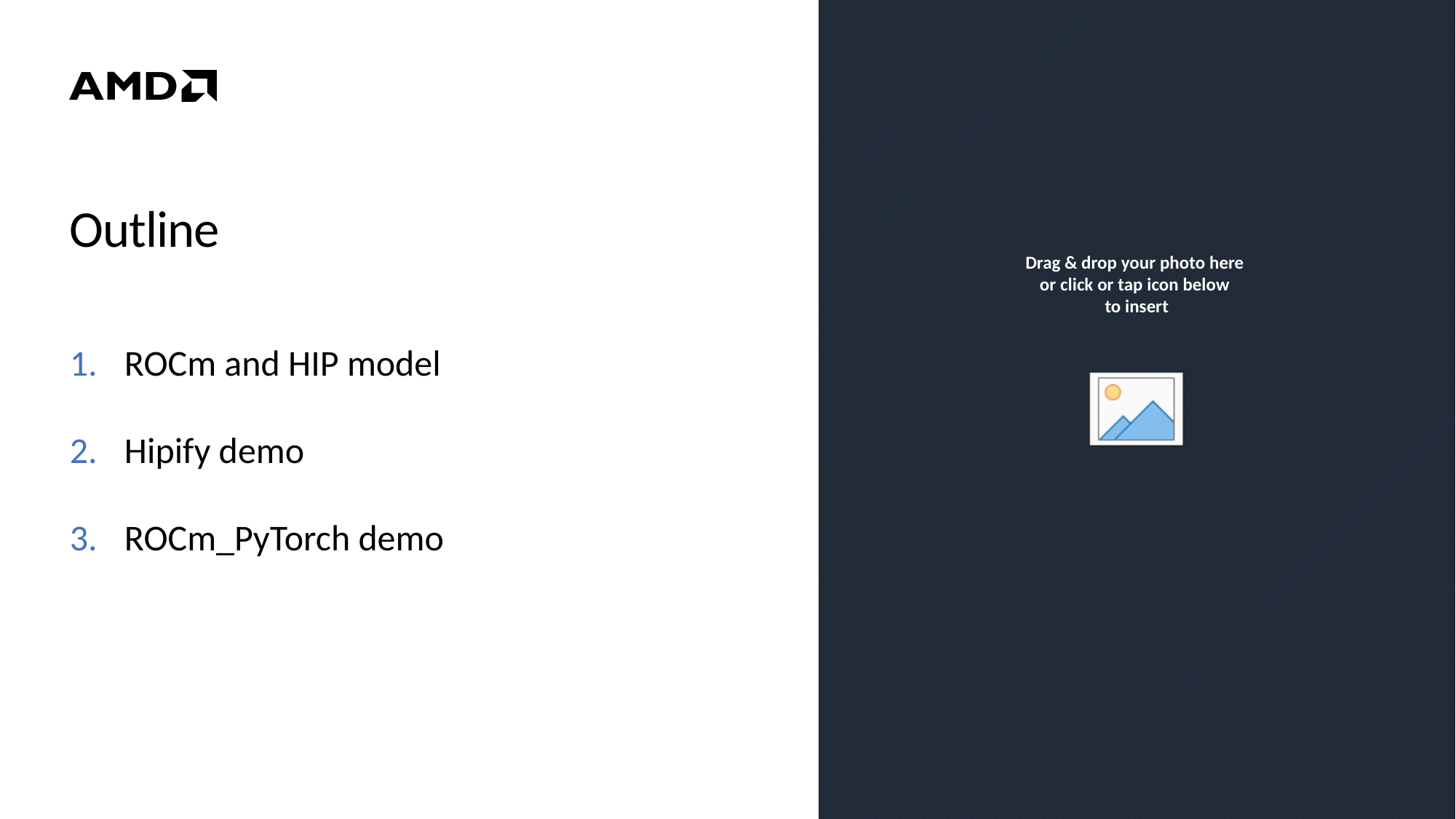

# Outline
ROCm and HIP model

Hipify demo

ROCm_PyTorch demo